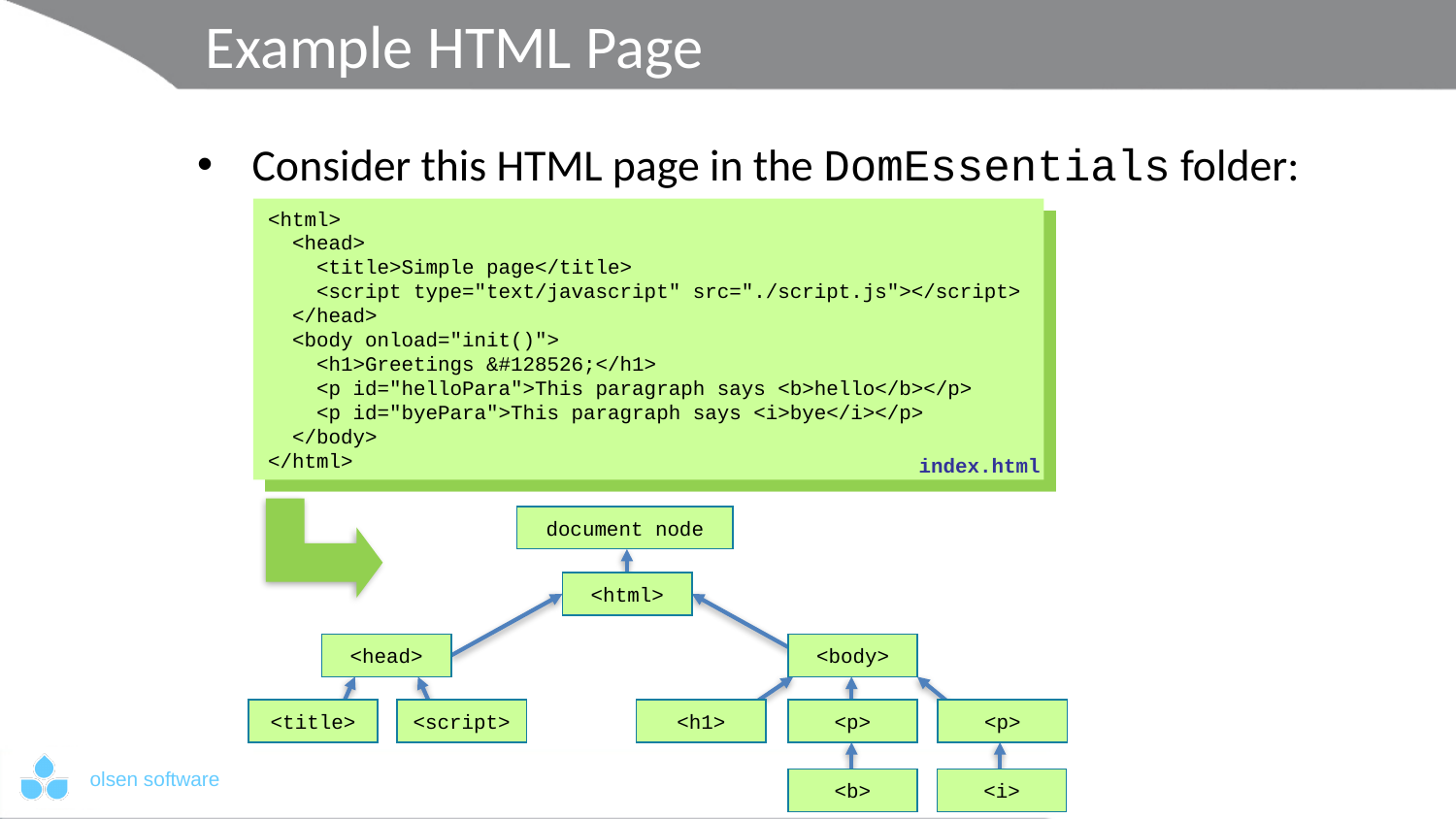

# Example HTML Page
Consider this HTML page in the DomEssentials folder:
<html>
  <head>
    <title>Simple page</title>
    <script type="text/javascript" src="./script.js"></script>
  </head>
  <body onload="init()">
    <h1>Greetings &#128526;</h1>
    <p id="helloPara">This paragraph says <b>hello</b></p>
    <p id="byePara">This paragraph says <i>bye</i></p>
  </body>
</html>
index.html

document node

<html>
<head>
<body>
<title>
<script>
<h1>
<p>
<p>
<b>
<i>